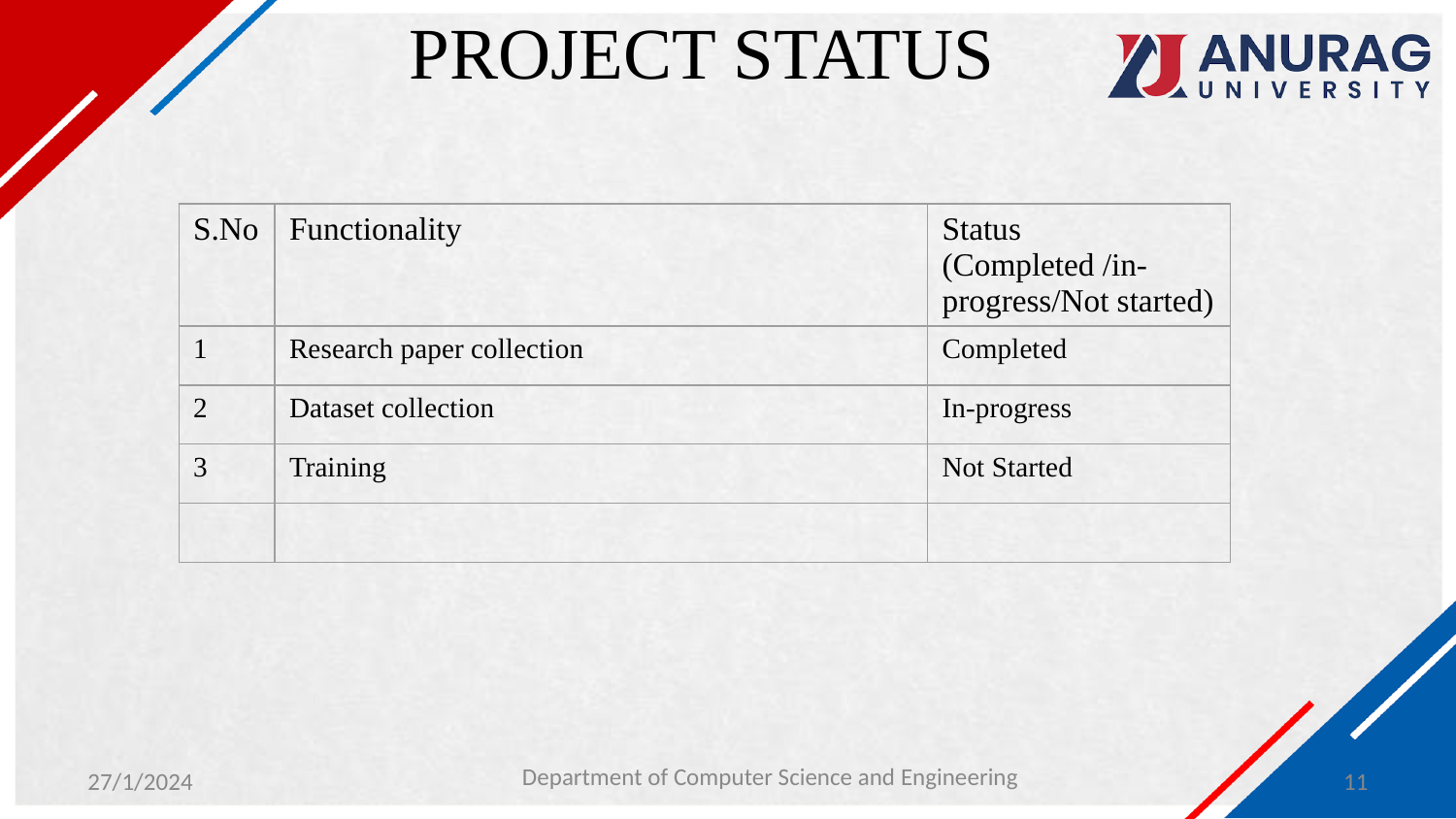

# PROJECT STATUS
| S.No | Functionality | Status (Completed /in-progress/Not started) |
| --- | --- | --- |
| 1 | Research paper collection | Completed |
| 2 | Dataset collection | In-progress |
| 3 | Training | Not Started |
|  |  |  |

27/1/2024
Department of Computer Science and Engineering
11